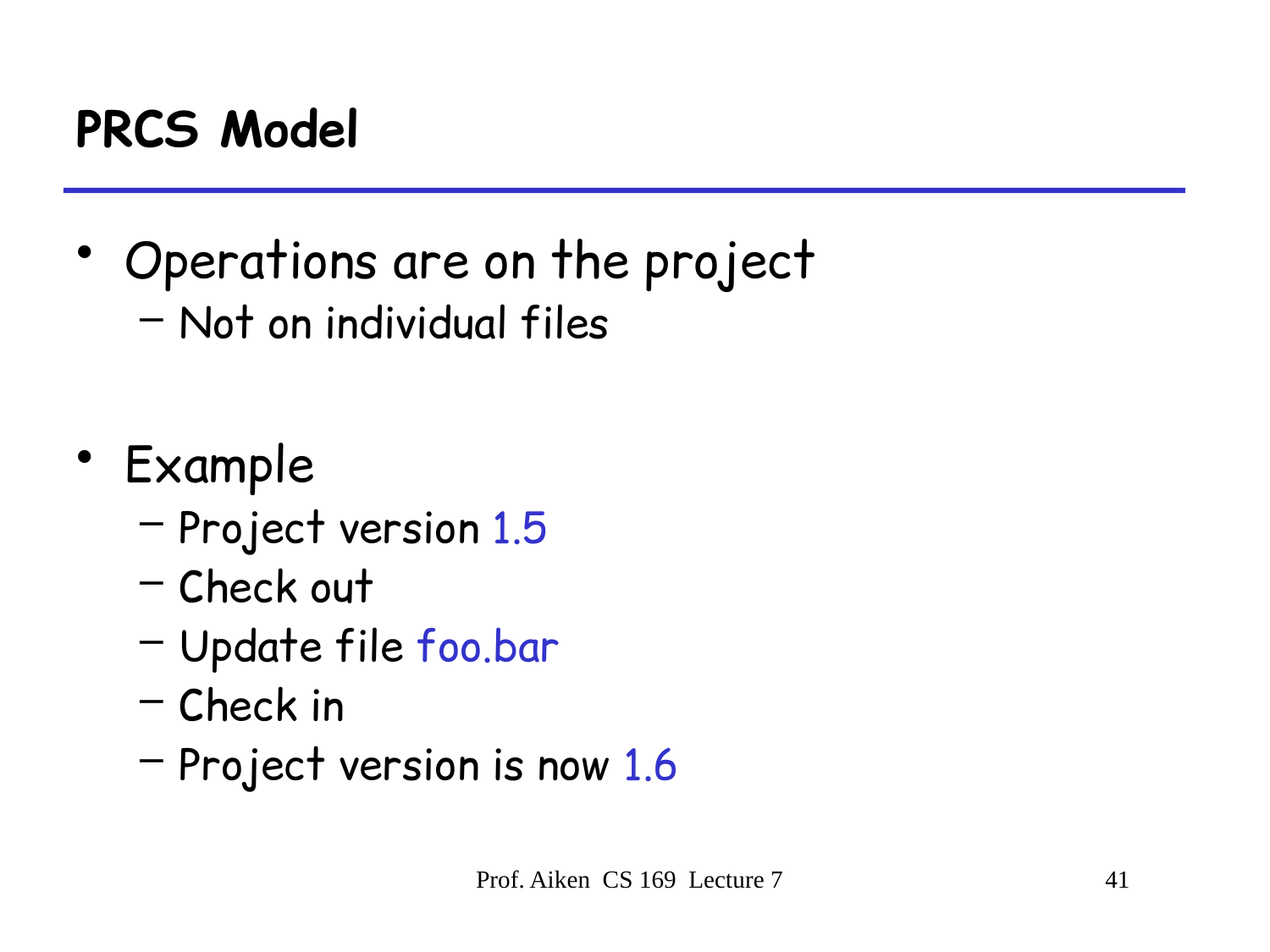

# PRCS Model
Operations are on the project
Not on individual files

Example
Project version 1.5
Check out
Update file foo.bar
Check in
Project version is now 1.6
Prof. Aiken  CS 169  Lecture 7
41